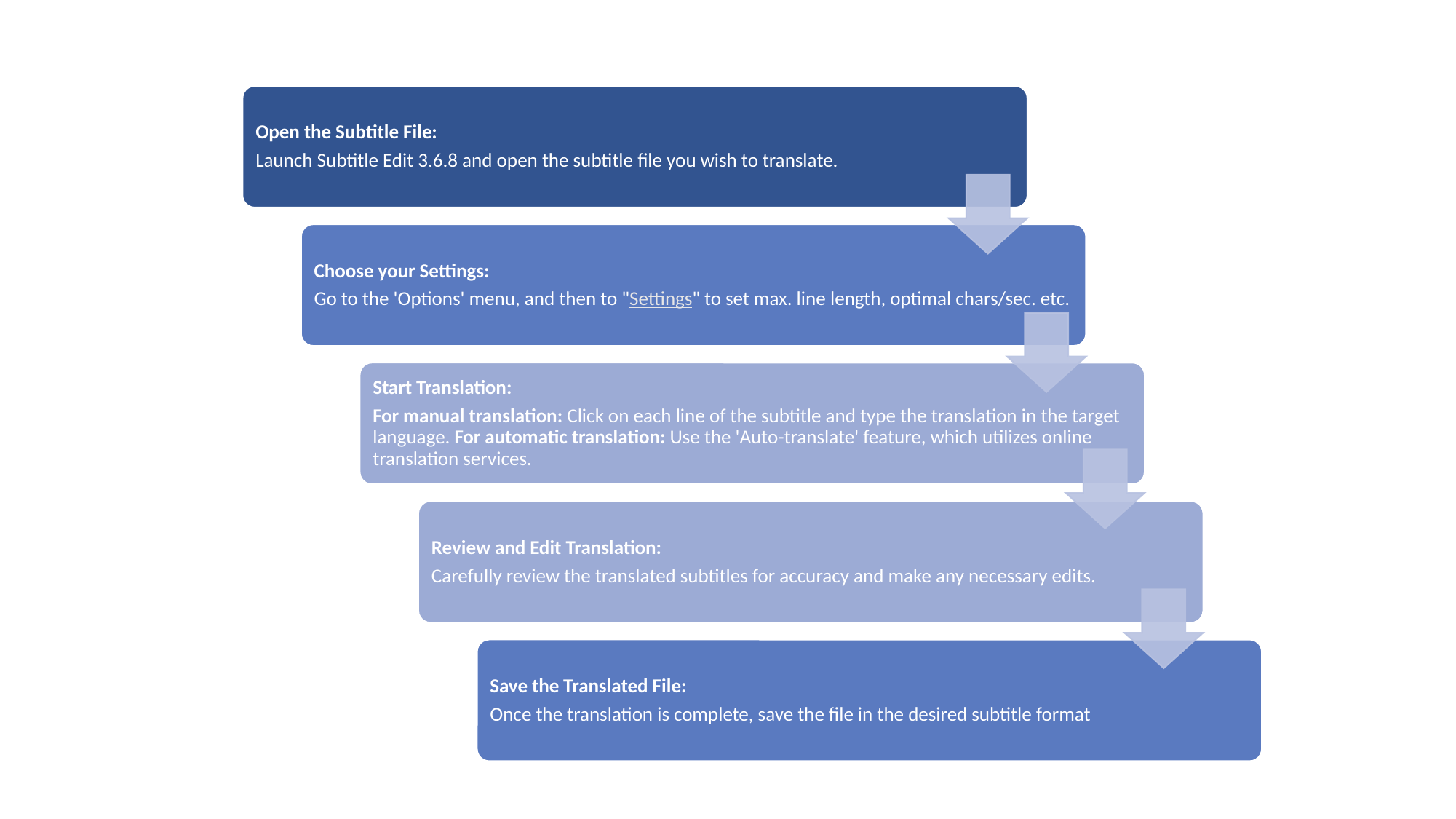

Open the Subtitle File:
Launch Subtitle Edit 3.6.8 and open the subtitle file you wish to translate.
Choose your Settings:
Go to the 'Options' menu, and then to "Settings" to set max. line length, optimal chars/sec. etc.
Start Translation:
For manual translation: Click on each line of the subtitle and type the translation in the target language. For automatic translation: Use the 'Auto-translate' feature, which utilizes online translation services.
Review and Edit Translation:
Carefully review the translated subtitles for accuracy and make any necessary edits.
Save the Translated File:
Once the translation is complete, save the file in the desired subtitle format